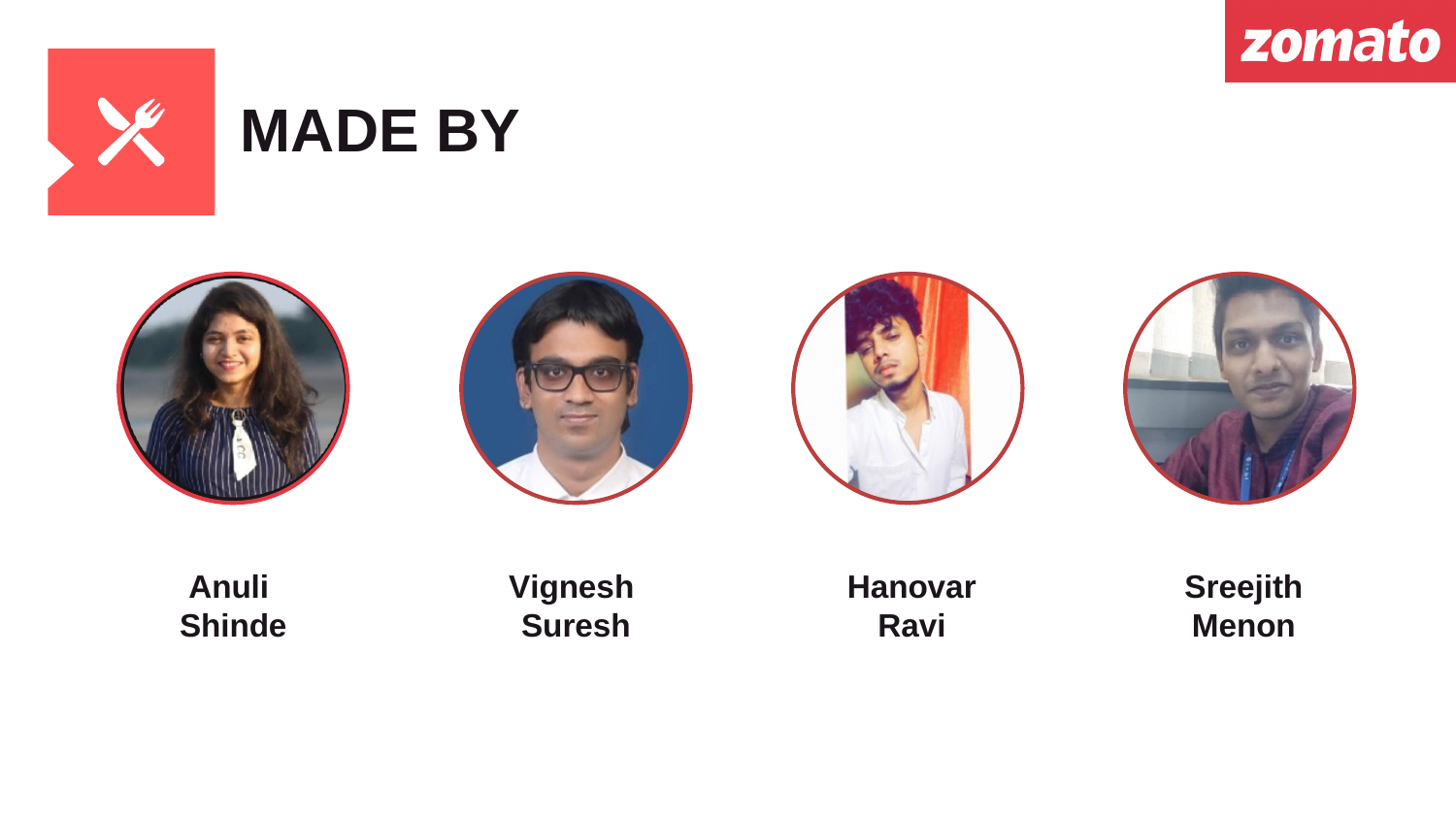

# MADE BY

Anuli
Shinde
Vignesh
Suresh
Hanovar
Ravi
Sreejith
Menon